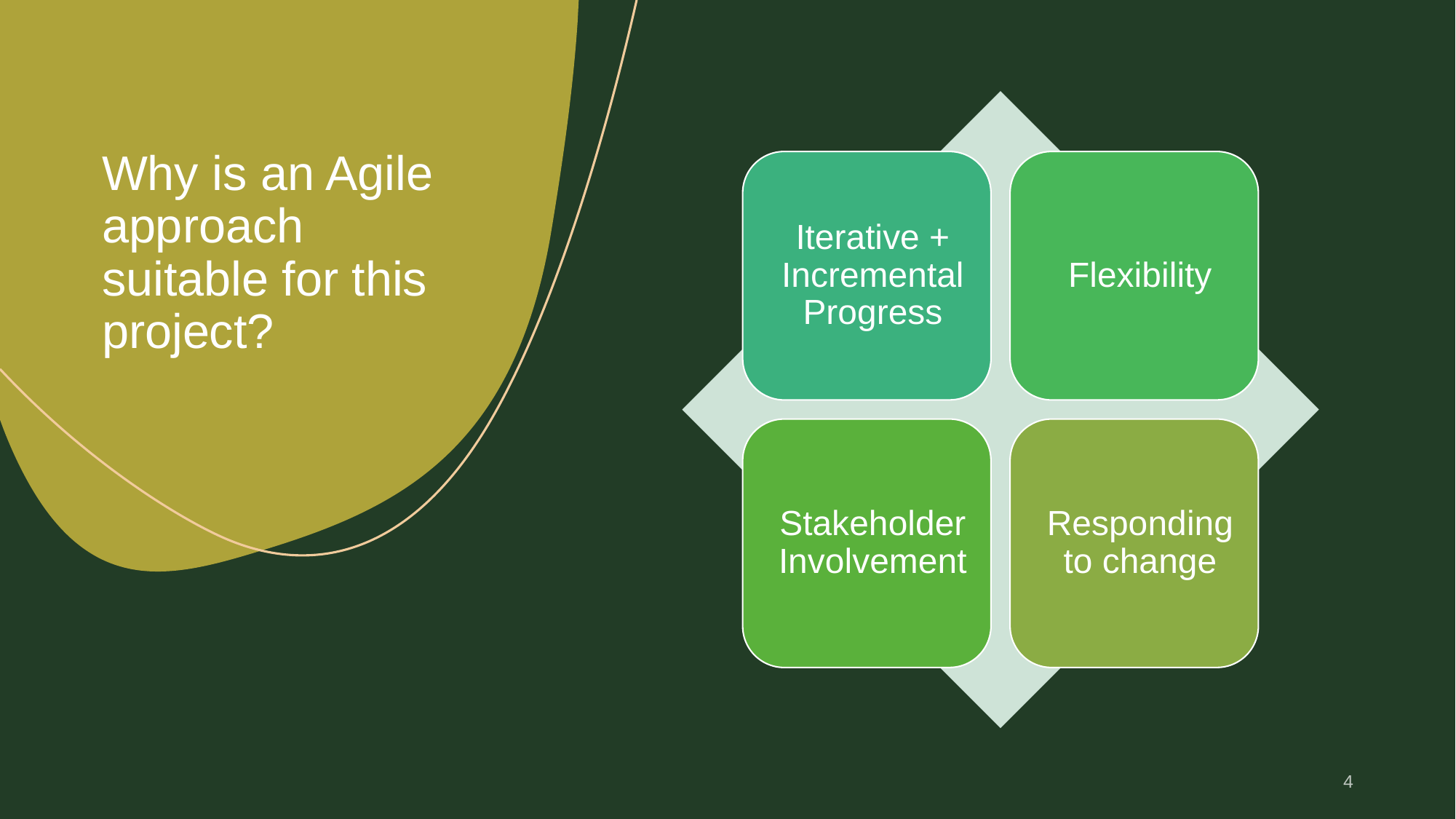

# Why is an Agile approach suitable for this project?
Iterative + Incremental Progress
Flexibility
Stakeholder Involvement
Responding to change
4